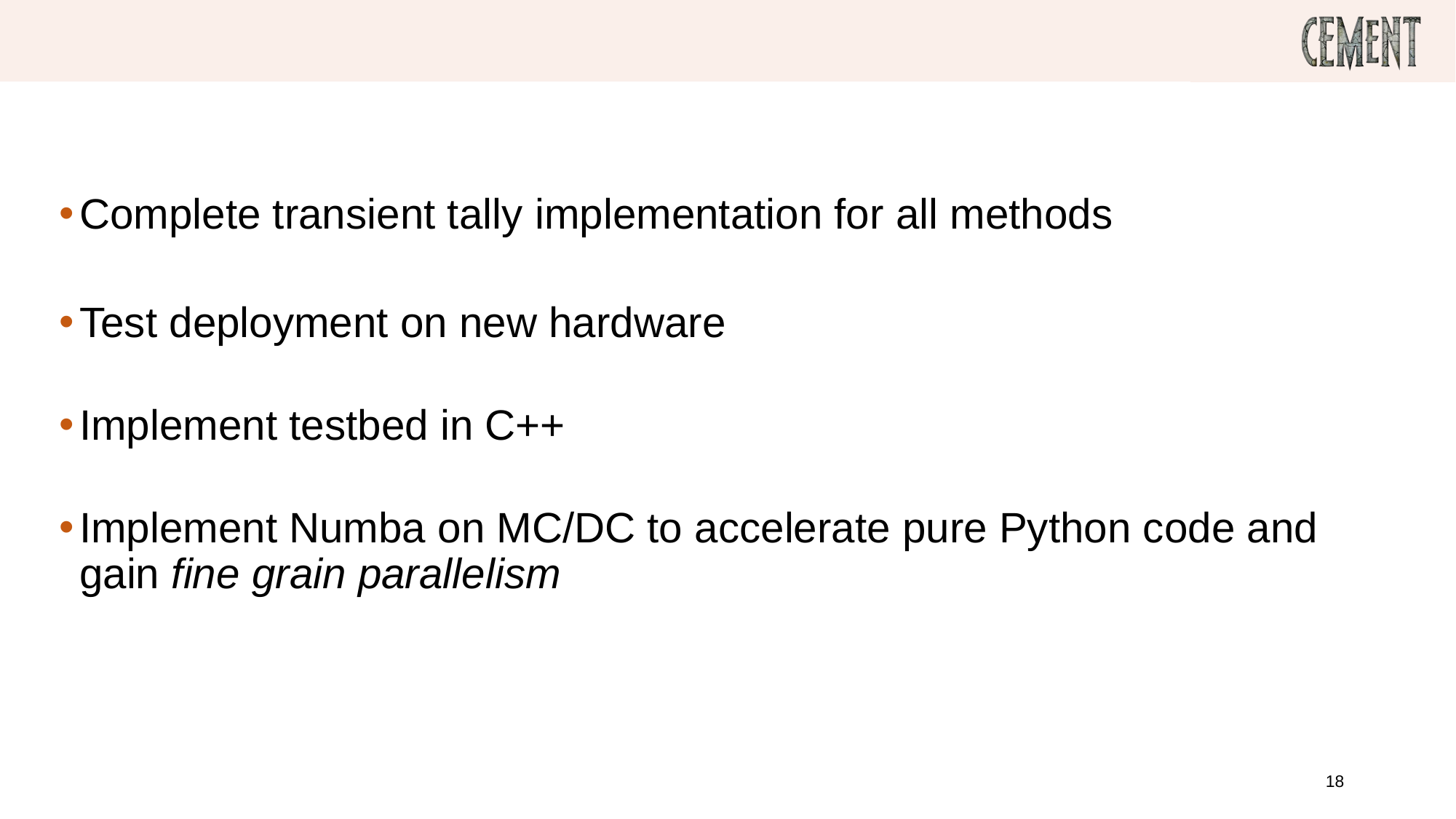

# Future Work
Complete transient tally implementation for all methods
Test deployment on new hardware
Implement testbed in C++
Implement Numba on MC/DC to accelerate pure Python code and gain fine grain parallelism
18